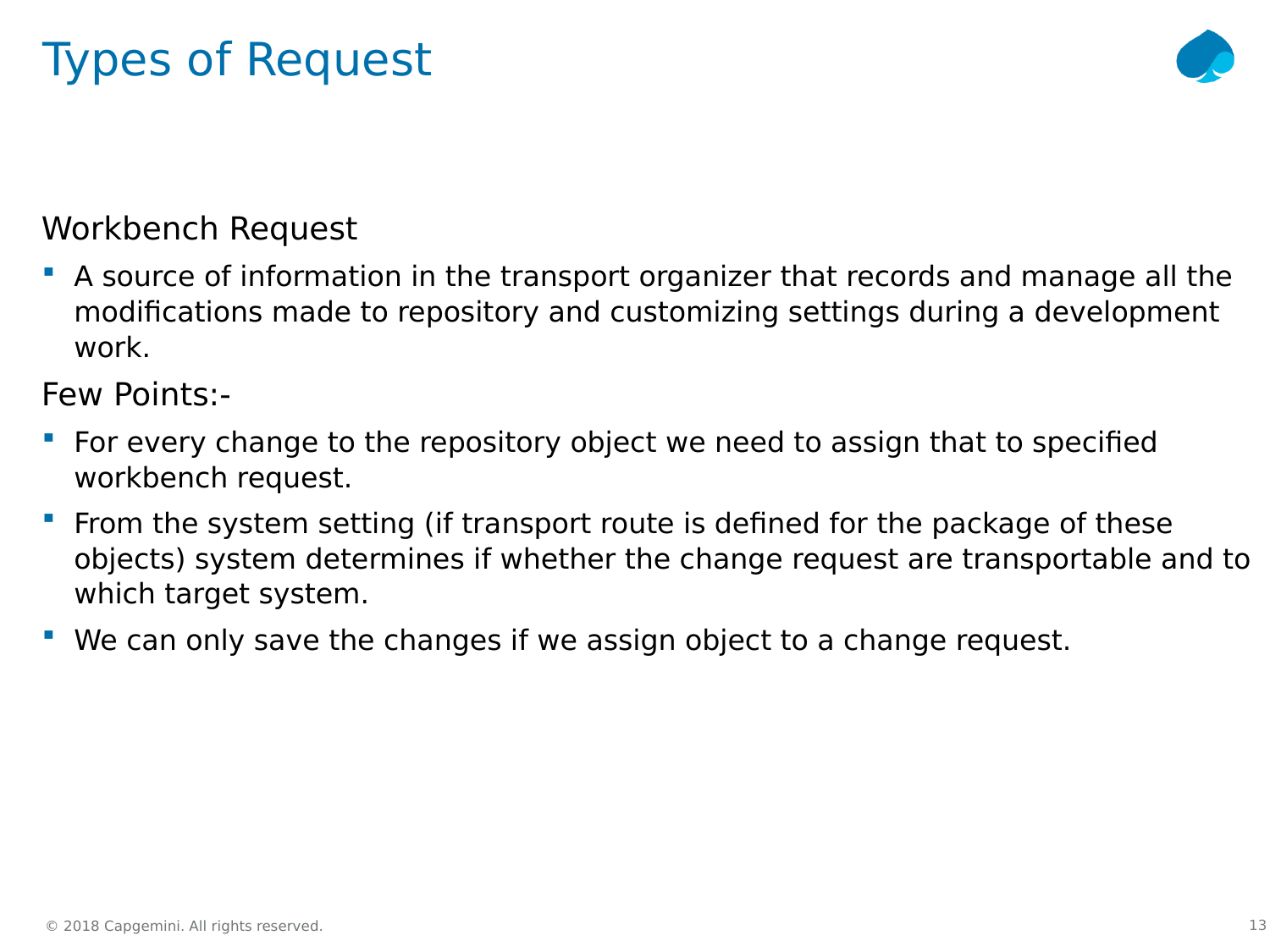

# Types of Request
Workbench Request
A source of information in the transport organizer that records and manage all the modifications made to repository and customizing settings during a development work.
Few Points:-
For every change to the repository object we need to assign that to specified workbench request.
From the system setting (if transport route is defined for the package of these objects) system determines if whether the change request are transportable and to which target system.
We can only save the changes if we assign object to a change request.